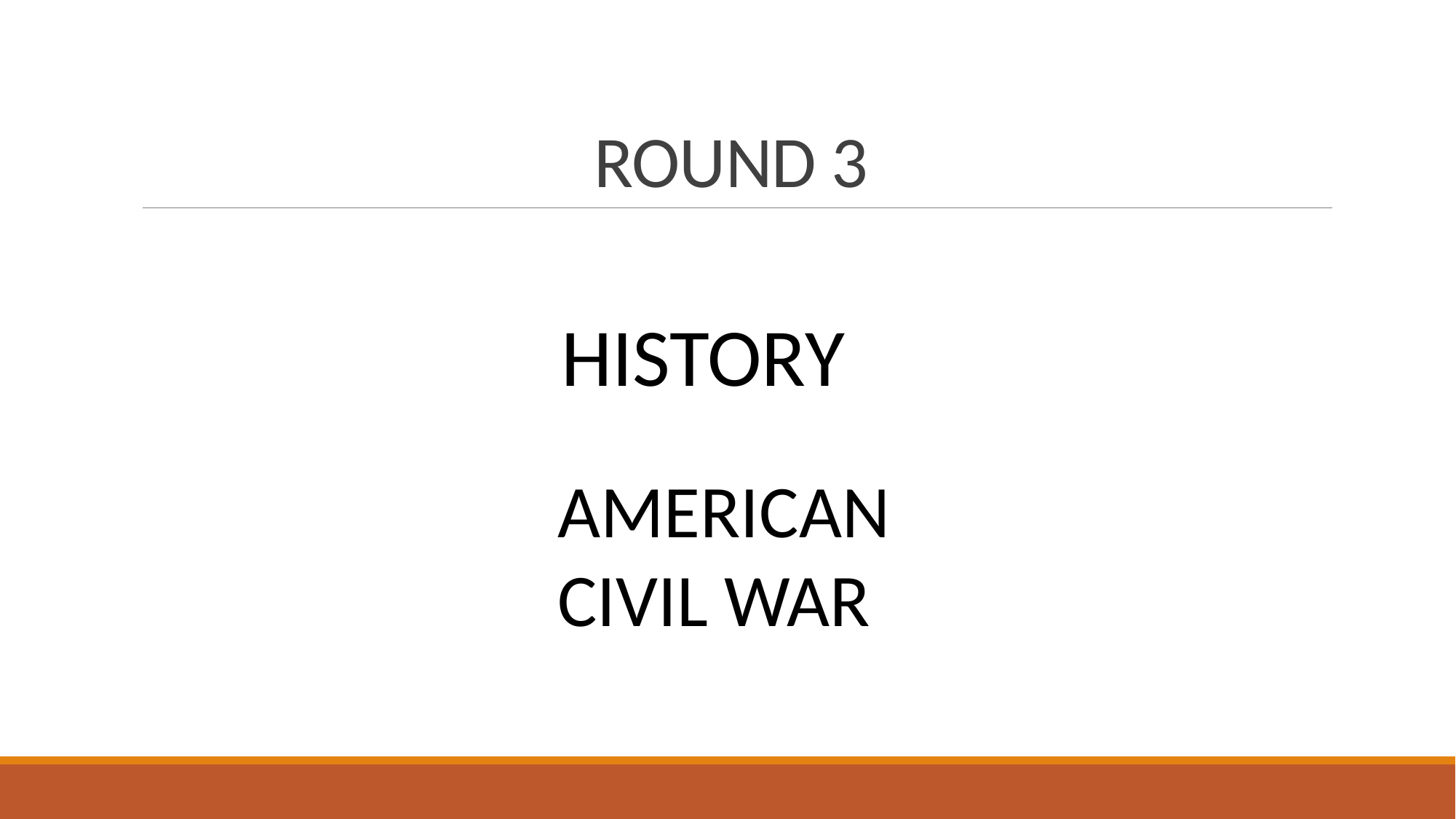

# ROUND 3
HISTORY
AMERICAN CIVIL WAR